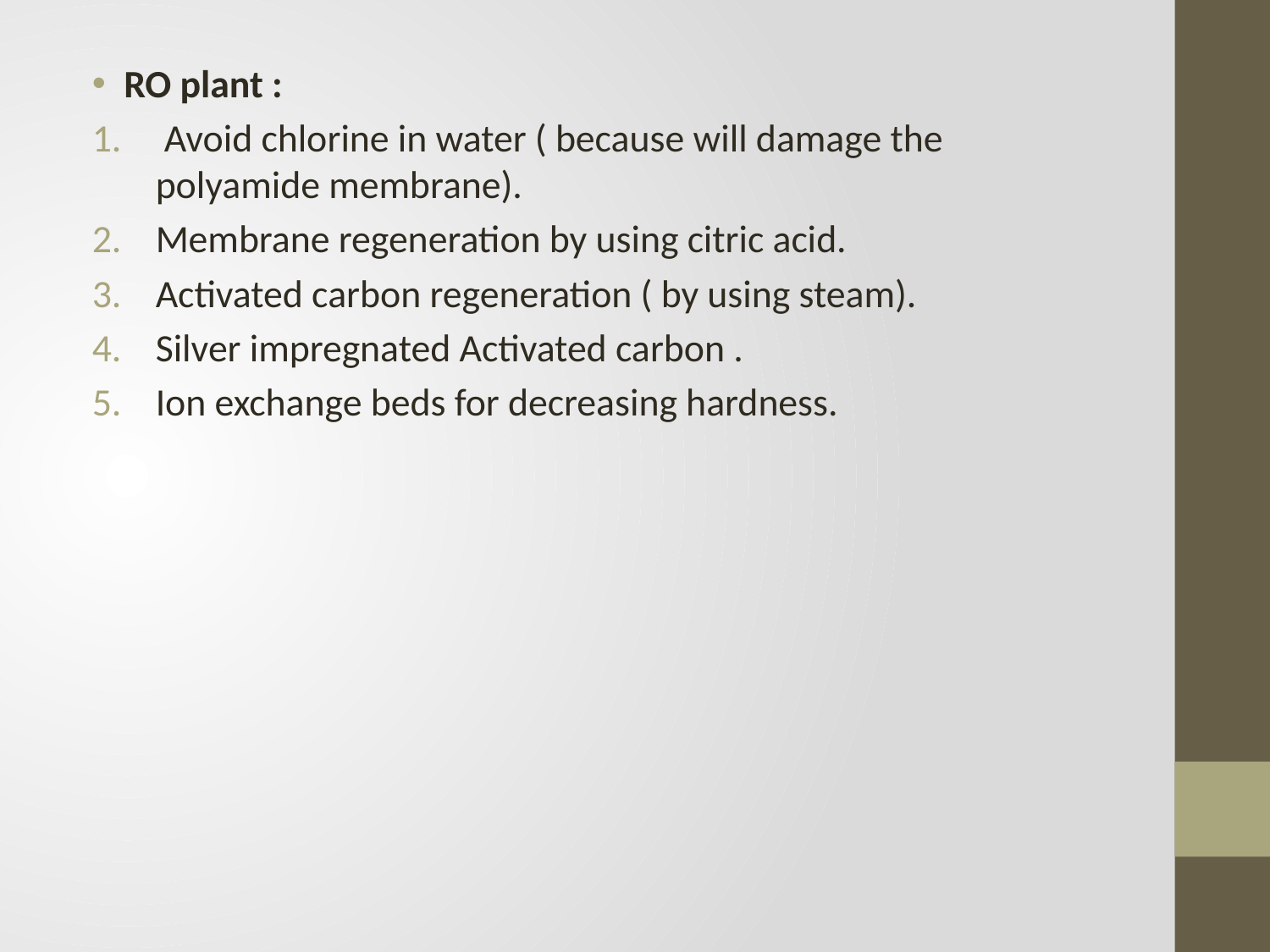

RO plant :
 Avoid chlorine in water ( because will damage the polyamide membrane).
Membrane regeneration by using citric acid.
Activated carbon regeneration ( by using steam).
Silver impregnated Activated carbon .
Ion exchange beds for decreasing hardness.